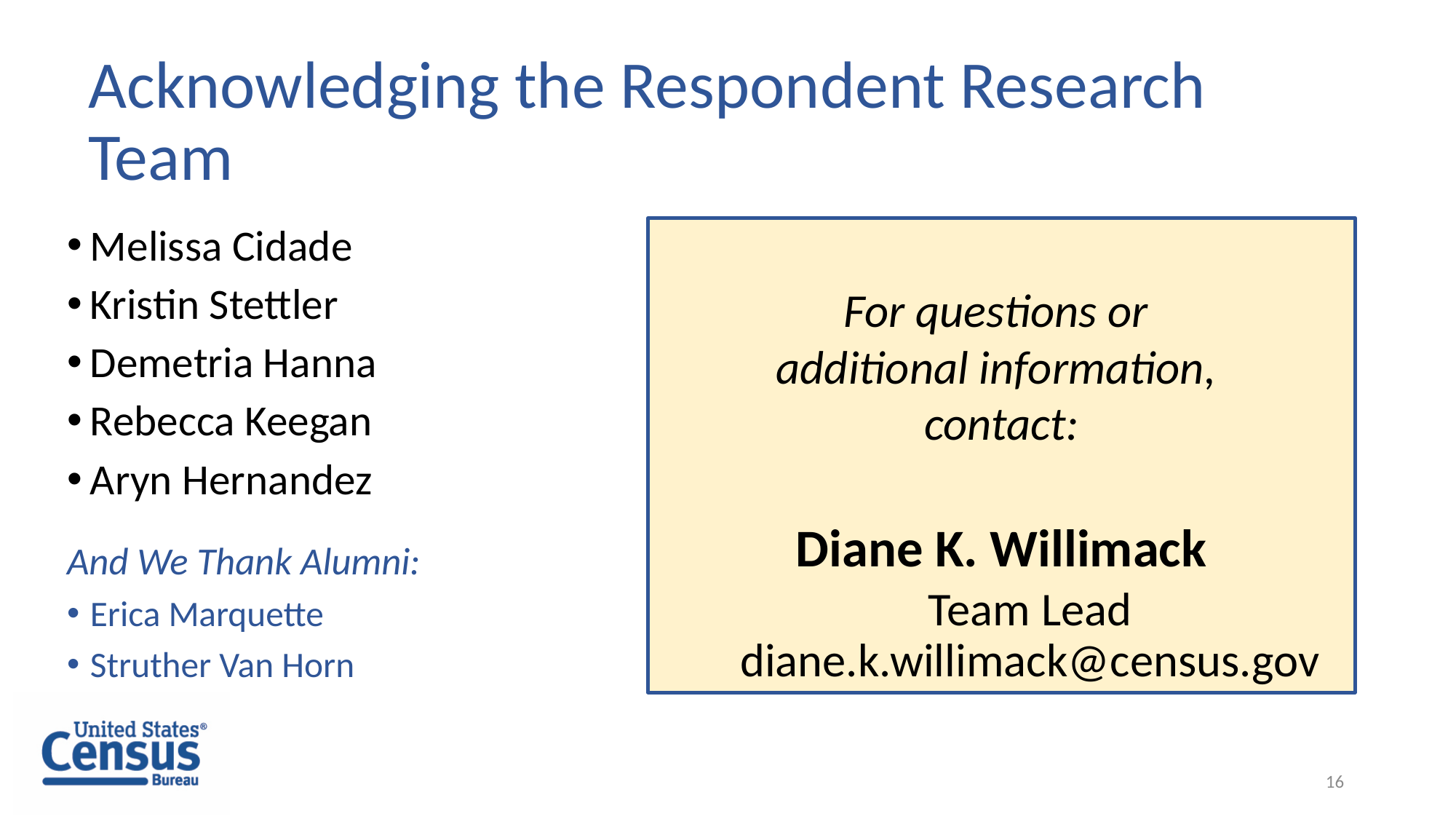

# Acknowledging the Respondent Research Team
Melissa Cidade
Kristin Stettler
Demetria Hanna
Rebecca Keegan
Aryn Hernandez

And We Thank Alumni:
Erica Marquette
Struther Van Horn

For questions or
additional information,
contact:

Diane K. Willimack
Team Lead diane.k.willimack@census.gov
16